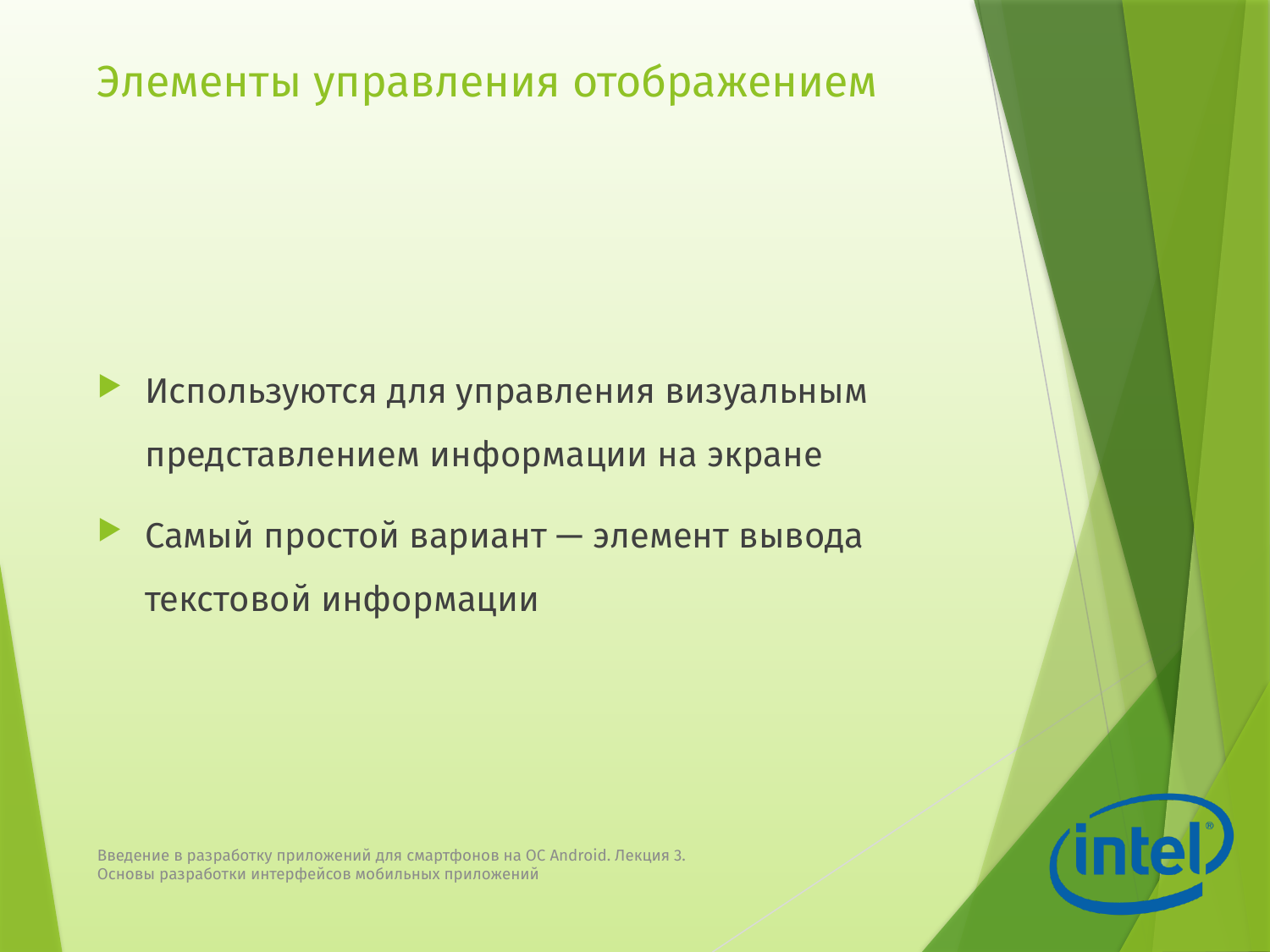

# Элементы управления отображением
Используются для управления визуальным представлением информации на экране
Самый простой вариант — элемент вывода текстовой информации

Введение в разработку приложений для смартфонов на ОС Android. Лекция 3. Основы разработки интерфейсов мобильных приложений